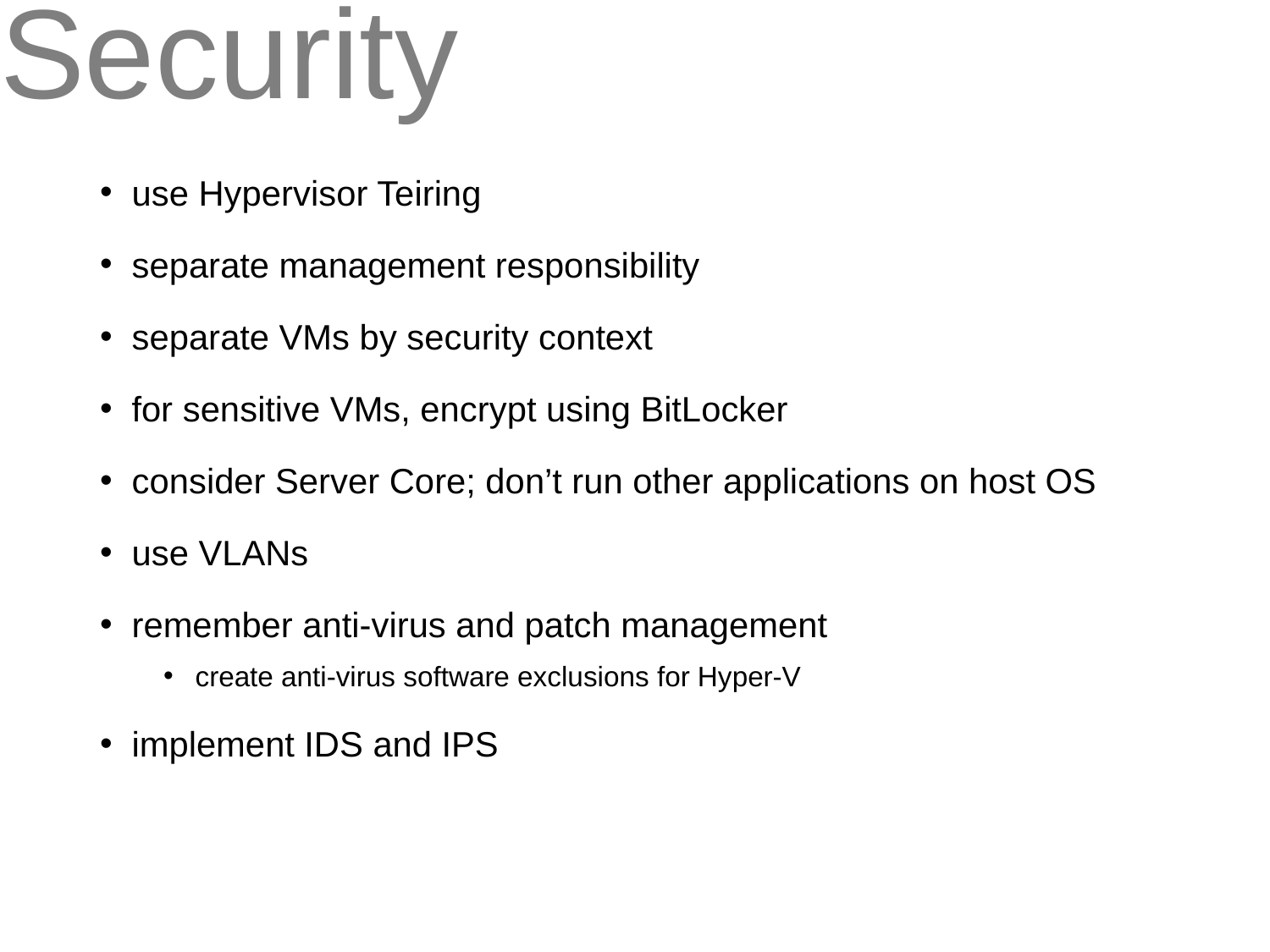

# Security
use Hypervisor Teiring
separate management responsibility
separate VMs by security context
for sensitive VMs, encrypt using BitLocker
consider Server Core; don’t run other applications on host OS
use VLANs
remember anti-virus and patch management
create anti-virus software exclusions for Hyper-V
implement IDS and IPS